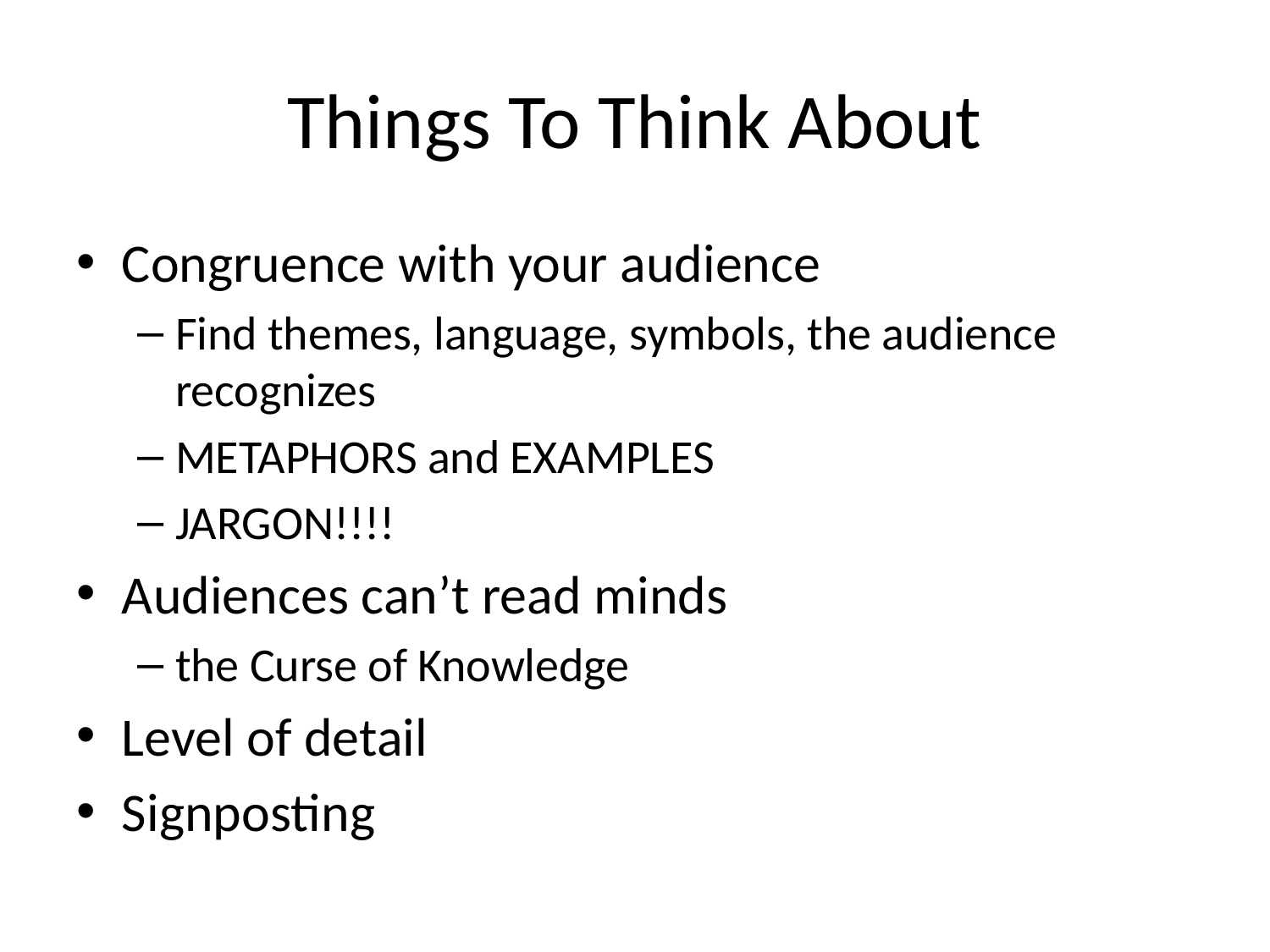

# Things To Think About
Congruence with your audience
Find themes, language, symbols, the audience recognizes
METAPHORS and EXAMPLES
JARGON!!!!
Audiences can’t read minds
the Curse of Knowledge
Level of detail
Signposting